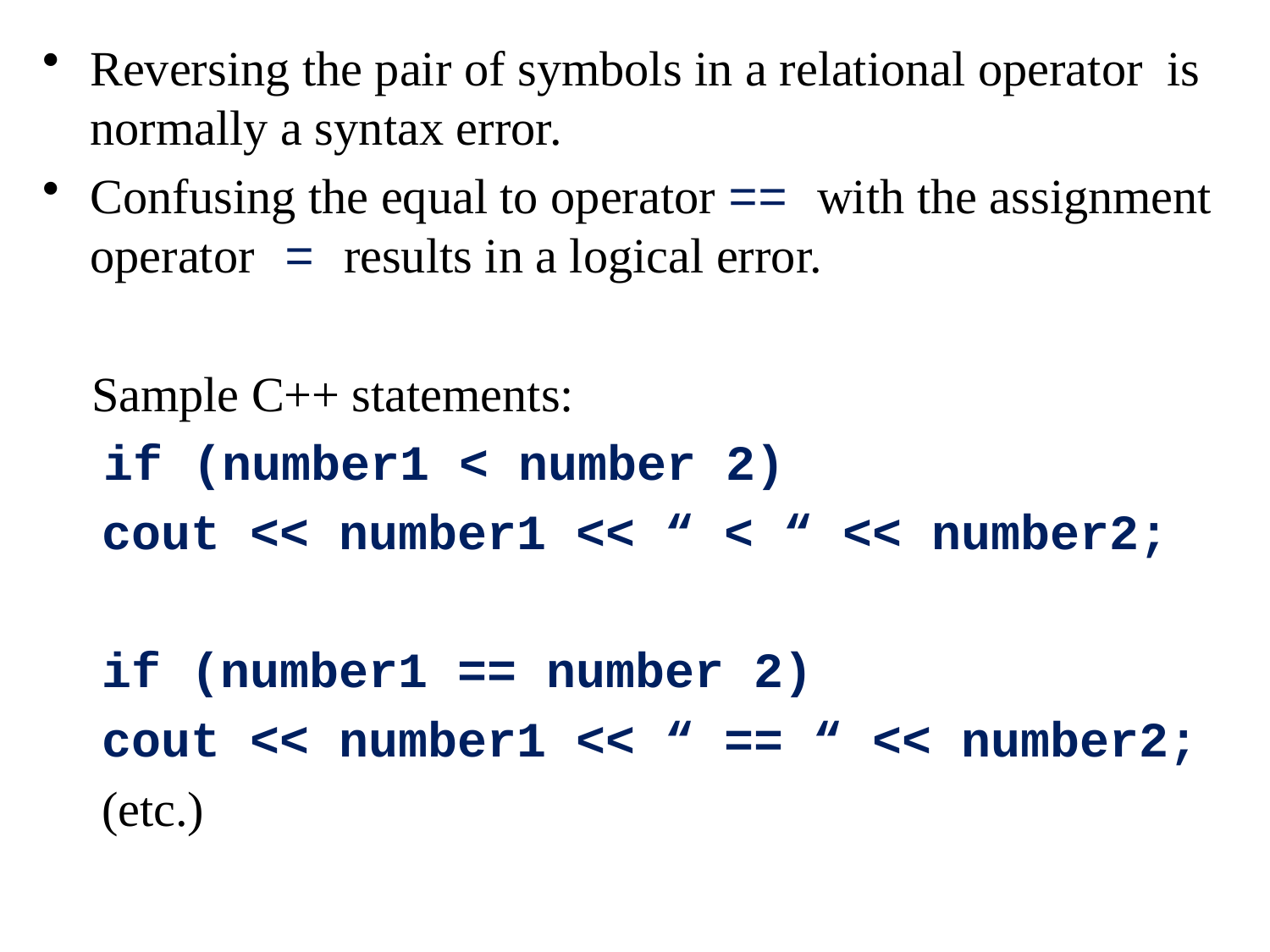

Reversing the pair of symbols in a relational operator  is normally a syntax error.
Confusing the equal to operator == with the assignment operator = results in a logical error.

    Sample C++ statements:
     if (number1 < number 2)
  cout << number1 << “ < “ << number2;

  if (number1 == number 2)
  cout << number1 << “ == “ << number2;
  (etc.)